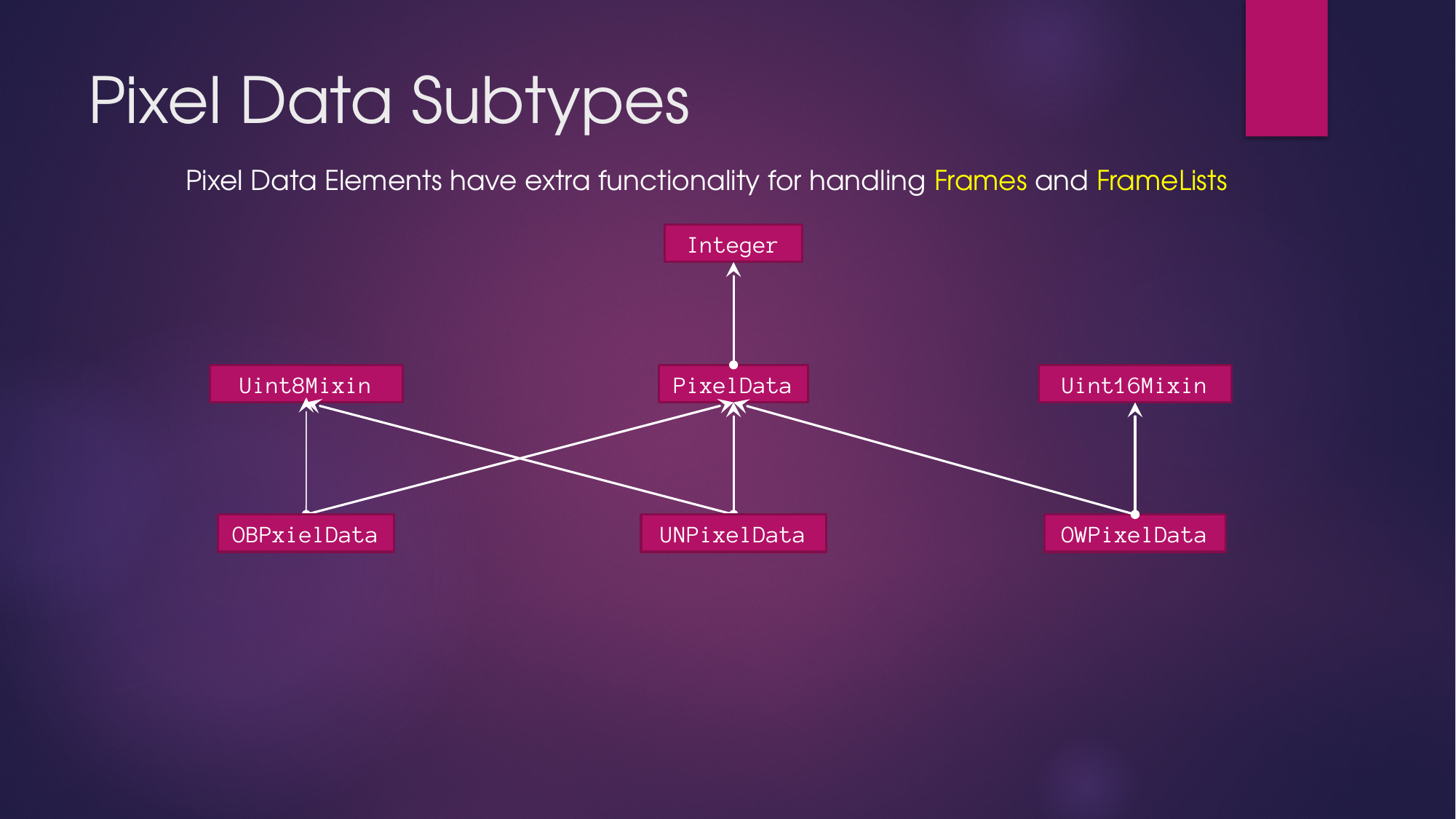

# Pixel Data Subtypes
Pixel Data Elements have extra functionality for handling Frames and FrameLists
Integer
Uint8Mixin
PixelData
Uint16Mixin
OBPxielData
UNPixelData
OWPixelData